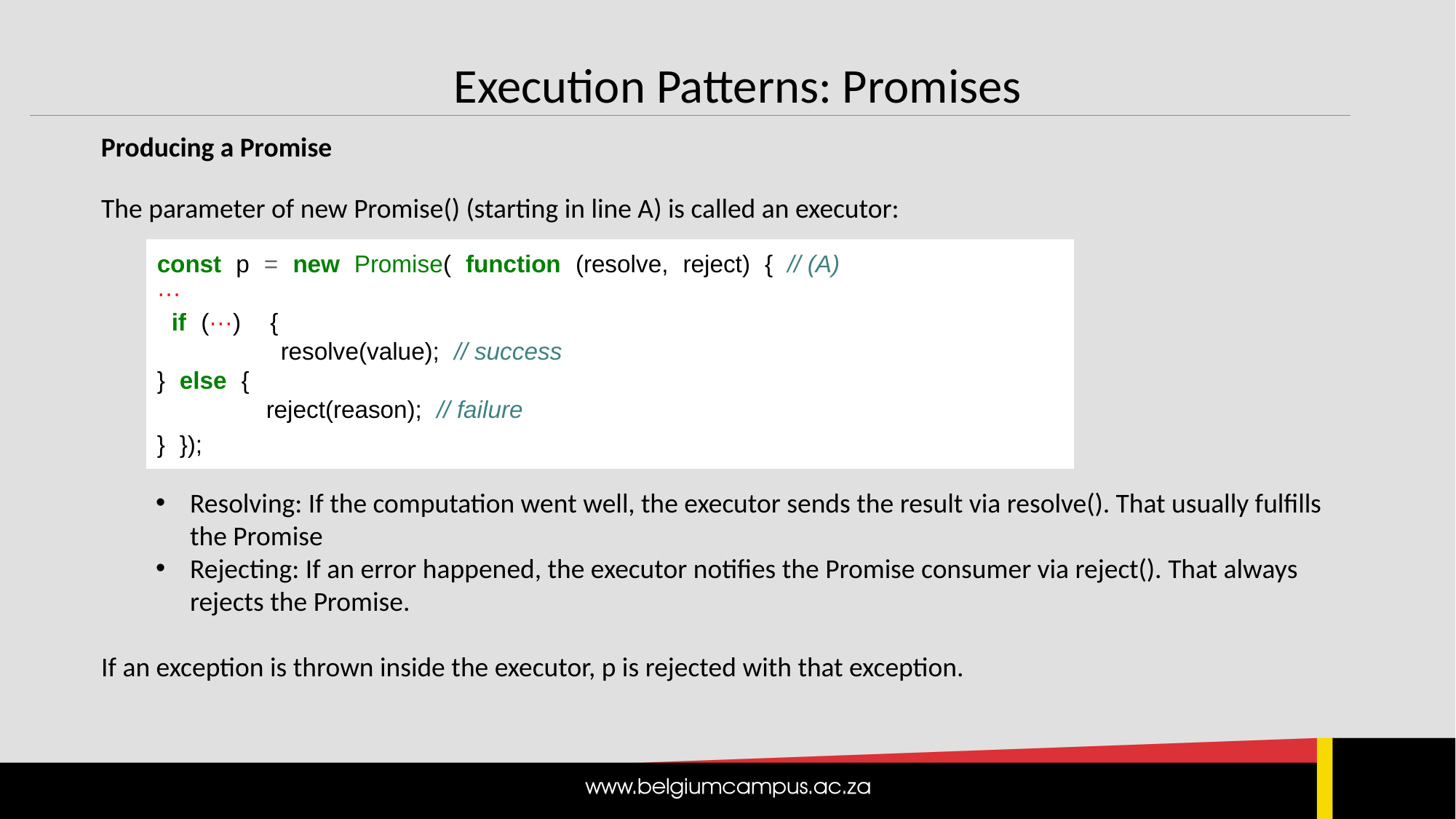

Execution Patterns: Promises
Producing a Promise
The parameter of new Promise() (starting in line A) is called an executor:

Resolving: If the computation went well, the executor sends the result via resolve(). That usually fulfills the Promise
Rejecting: If an error happened, the executor notifies the Promise consumer via reject(). That always rejects the Promise.

If an exception is thrown inside the executor, p is rejected with that exception.
const p = new Promise( function (resolve, reject) { // (A)
···
 if (···)  {
	 resolve(value); // success
} else {
 	reject(reason); // failure
} });